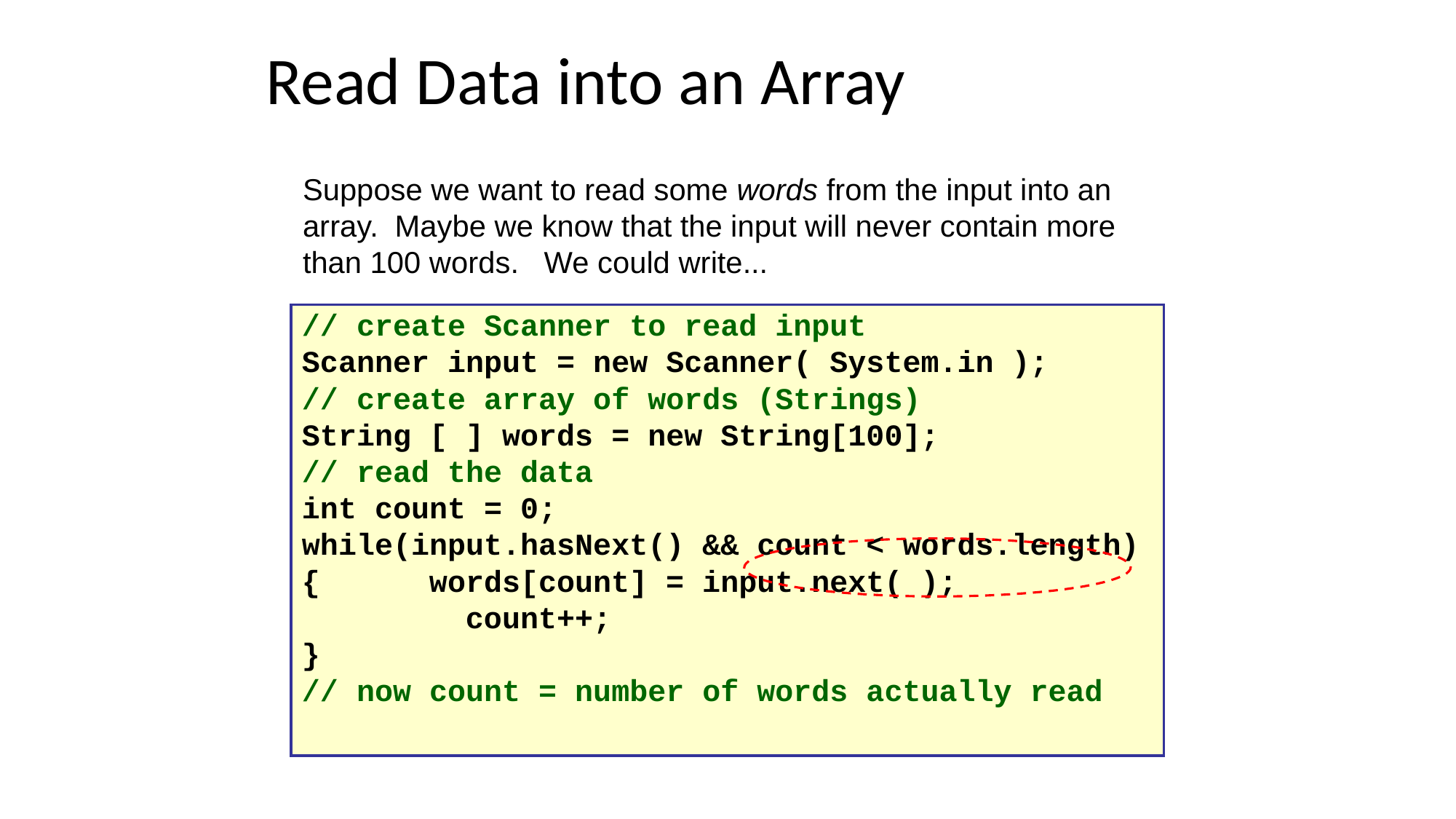

Read Data into an Array
Suppose we want to read some words from the input into an array.  Maybe we know that the input will never contain more than 100 words.   We could write...
// create Scanner to read input
Scanner input = new Scanner( System.in );
// create array of words (Strings)
String [ ] words = new String[100];
// read the data
int count = 0;
while(input.hasNext() && count < words.length)
{	 words[count] = input.next( );
	   count++;
}
// now count = number of words actually read